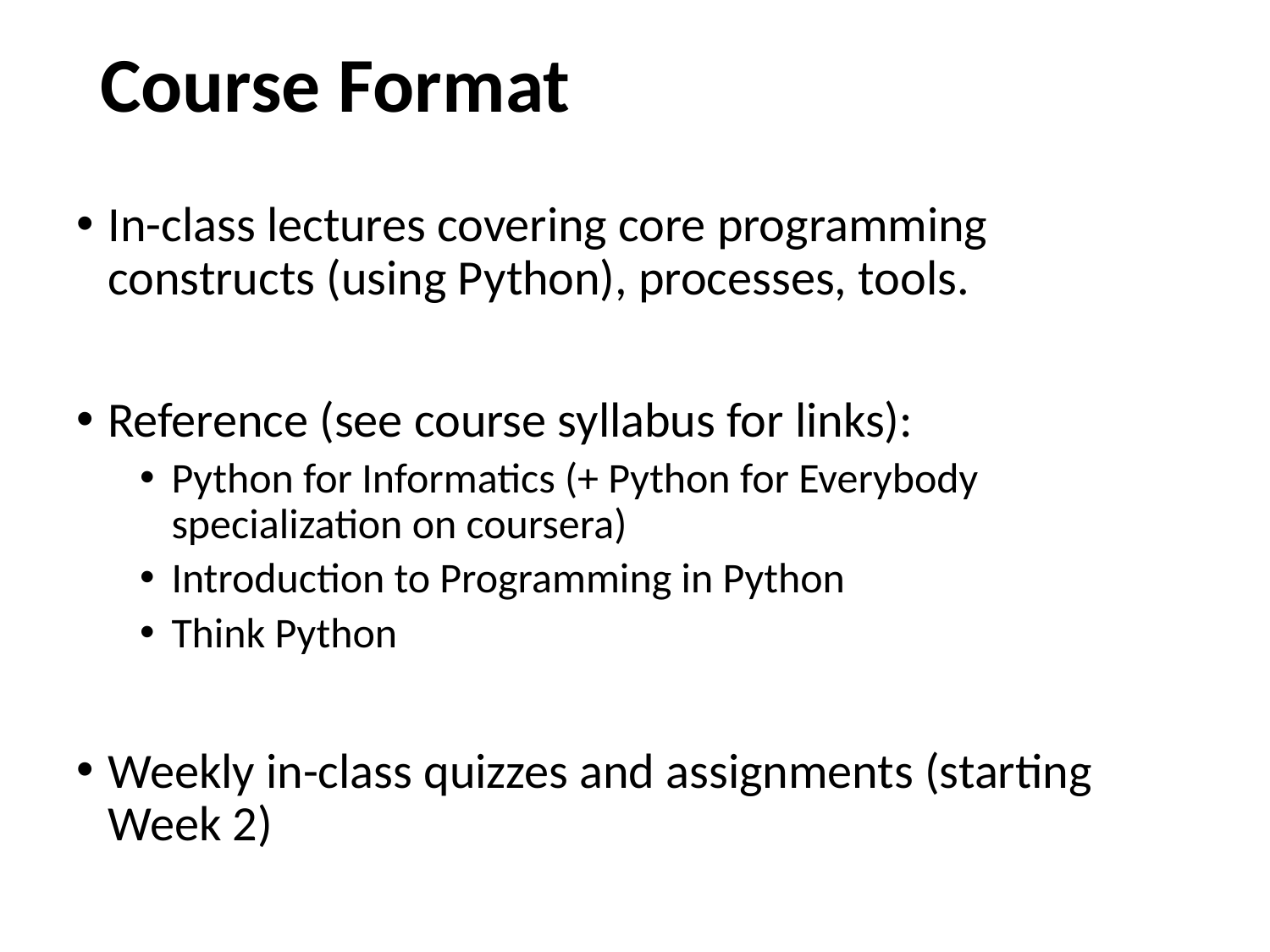

# Course Format
In-class lectures covering core programming constructs (using Python), processes, tools.

Reference (see course syllabus for links):
Python for Informatics (+ Python for Everybody specialization on coursera)
Introduction to Programming in Python
Think Python

Weekly in-class quizzes and assignments (starting Week 2)